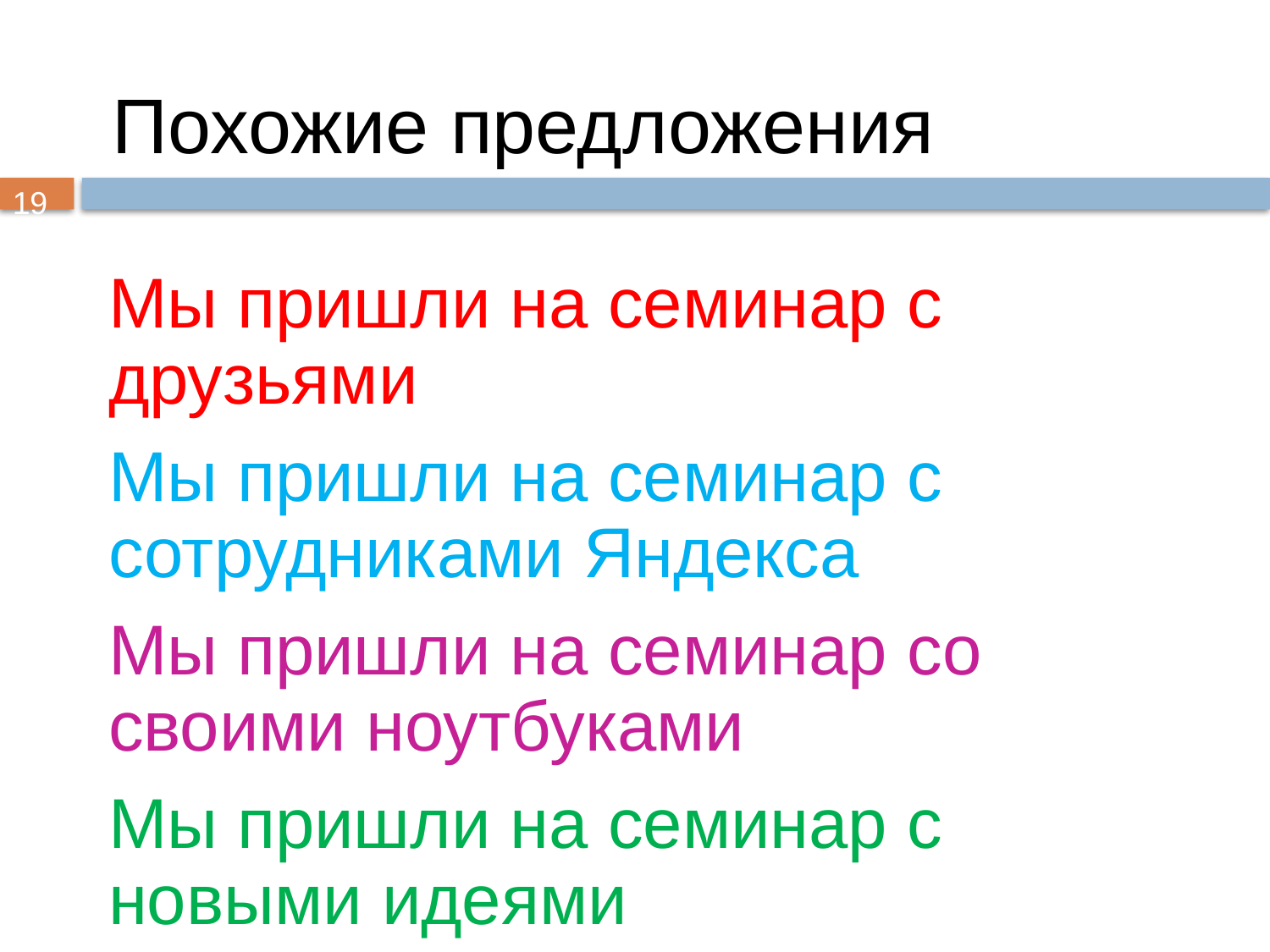

Похожие предложения
19
Мы пришли на семинар с друзьями
Мы пришли на семинар с сотрудниками Яндекса
Мы пришли на семинар со своими ноутбуками
Мы пришли на семинар с новыми идеями